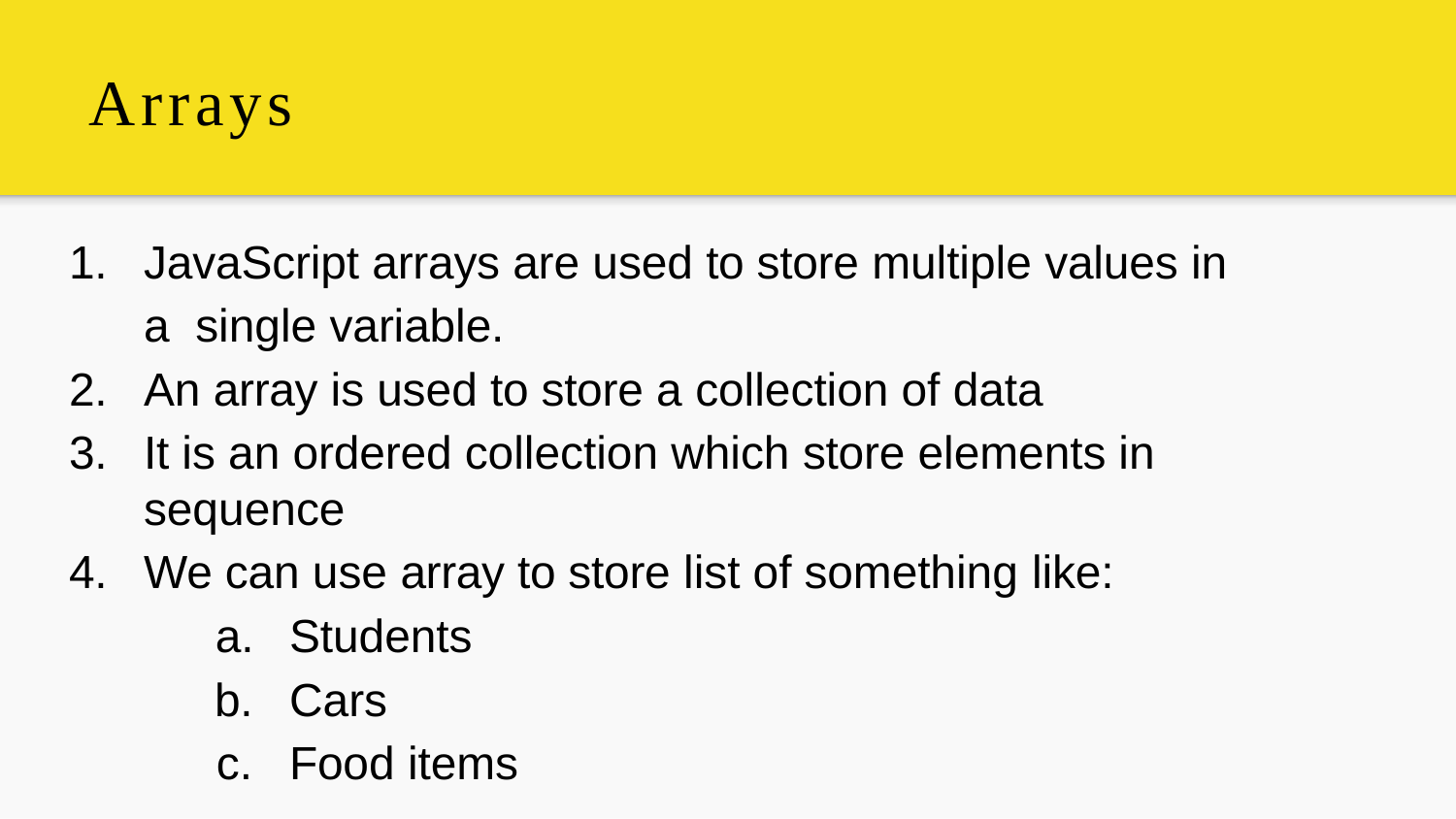

# Arrays

JavaScript arrays are used to store multiple values in a  single variable.
An array is used to store a collection of data
It is an ordered collection which store elements in sequence
We can use array to store list of something like:
Students
Cars
Food items